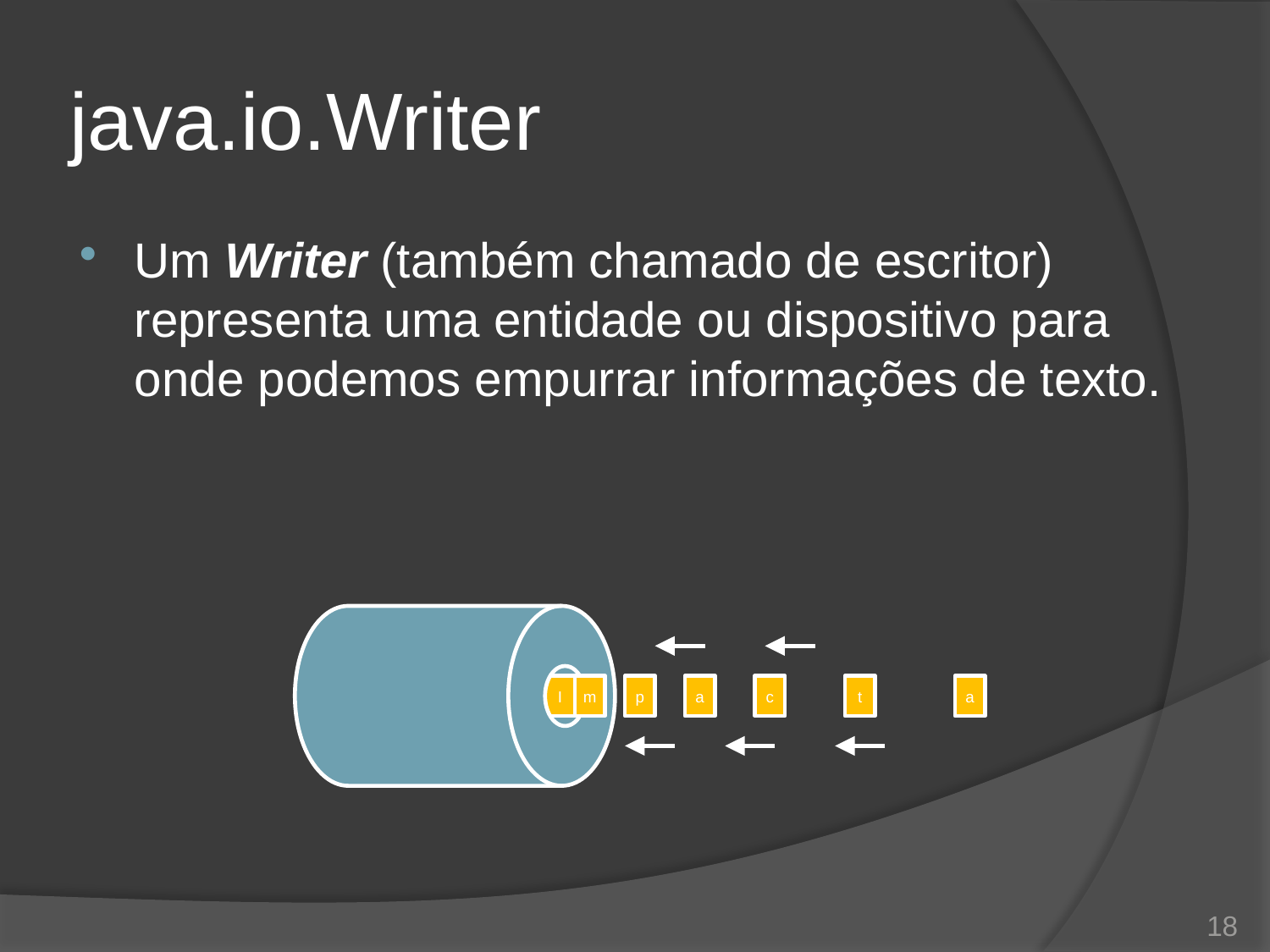

# java.io.Writer
Um Writer (também chamado de escritor) representa uma entidade ou dispositivo para onde podemos empurrar informações de texto.

I
m
p
a
c
t
a
18